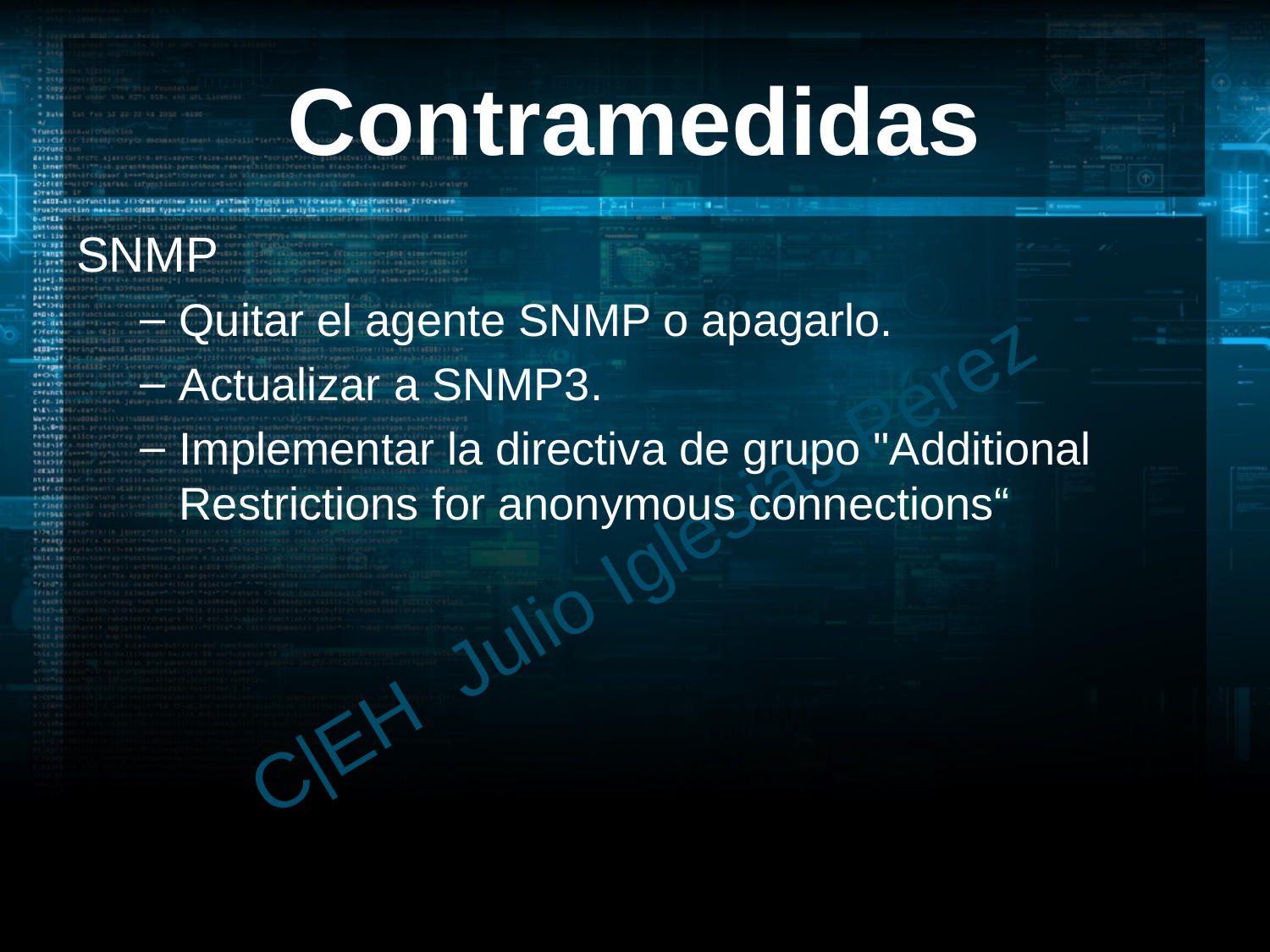

# Contramedidas
SNMP
Quitar el agente SNMP o apagarlo.
Actualizar a SNMP3.
Implementar la directiva de grupo "Additional Restrictions for anonymous connections“

C|EH  Julio Iglesias Pérez